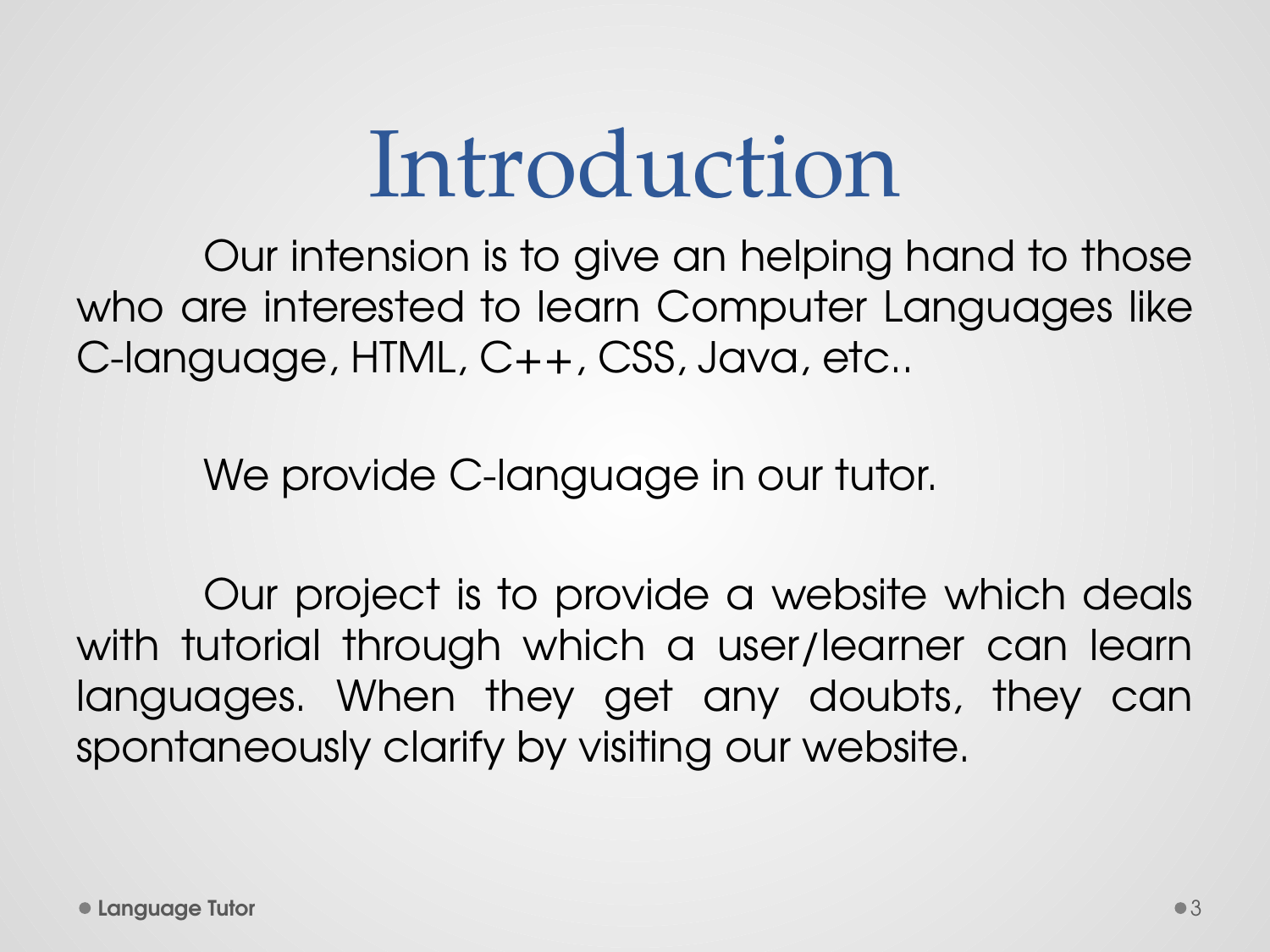

# Introduction
	Our intension is to give an helping hand to those who are interested to learn Computer Languages like C-language, HTML, C++, CSS, Java, etc..

	We provide C-language in our tutor.

	Our project is to provide a website which deals with tutorial through which a user/learner can learn languages. When they get any doubts, they can spontaneously clarify by visiting our website.
Language Tutor
3